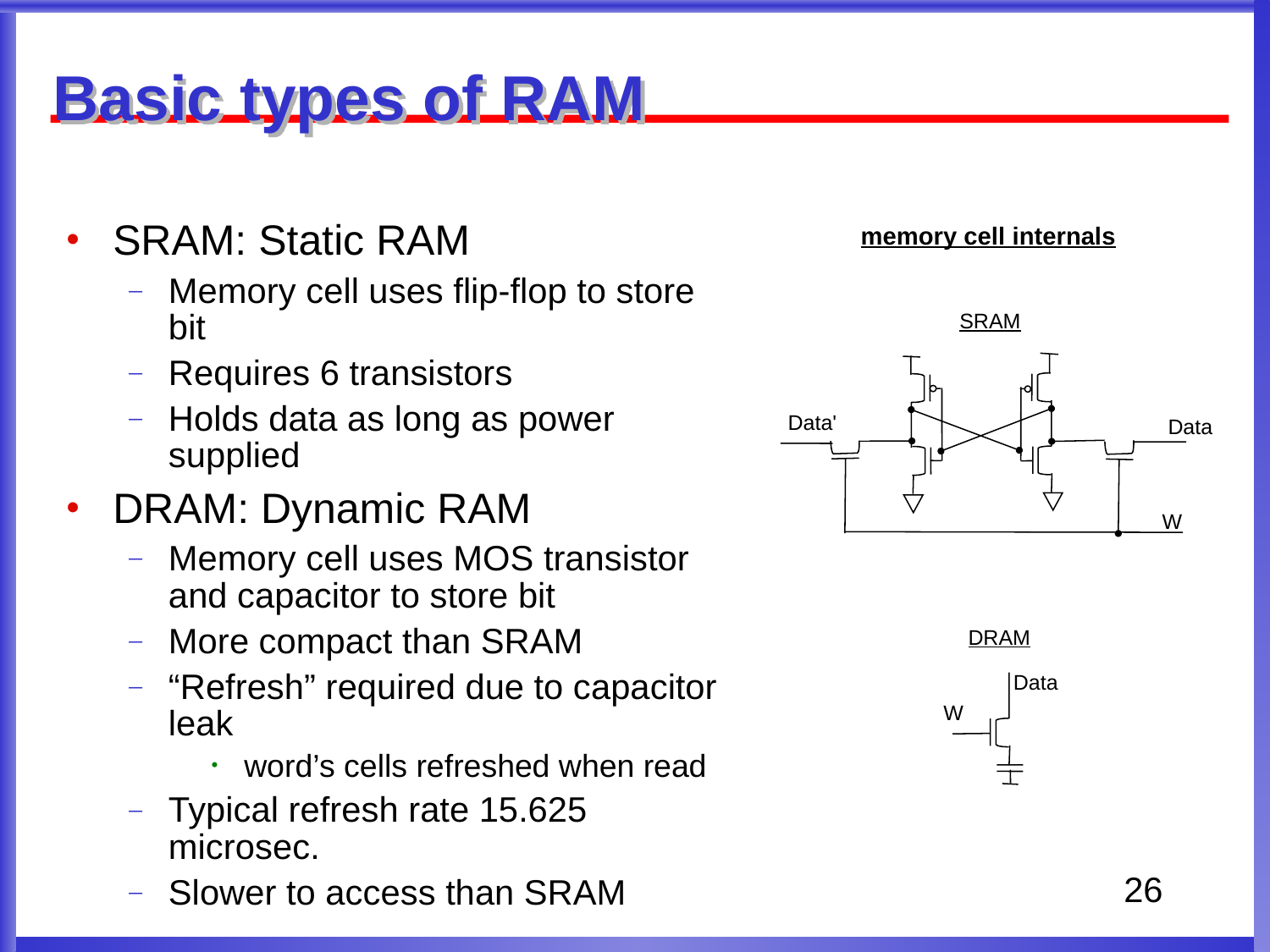

Basic types of RAM
SRAM: Static RAM
Memory cell uses flip-flop to store bit
Requires 6 transistors
Holds data as long as power supplied
DRAM: Dynamic RAM
Memory cell uses MOS transistor and capacitor to store bit
More compact than SRAM
“Refresh” required due to capacitor leak
word’s cells refreshed when read
Typical refresh rate 15.625 microsec.
Slower to access than SRAM
memory cell internals
SRAM

Data'

Data

W

DRAM
Data

W

26